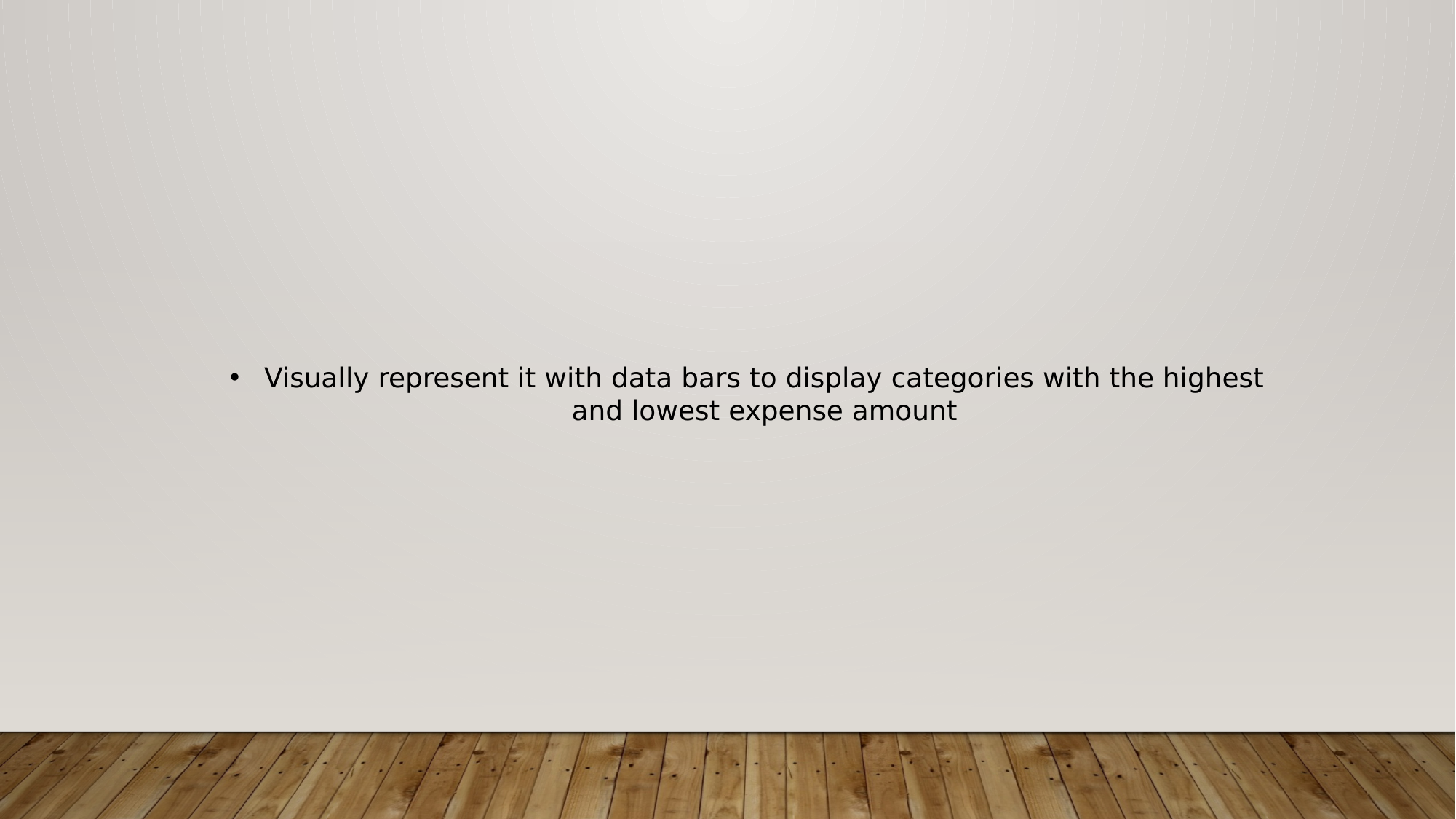

Visually represent it with data bars to display categories with the highest and lowest expense amount